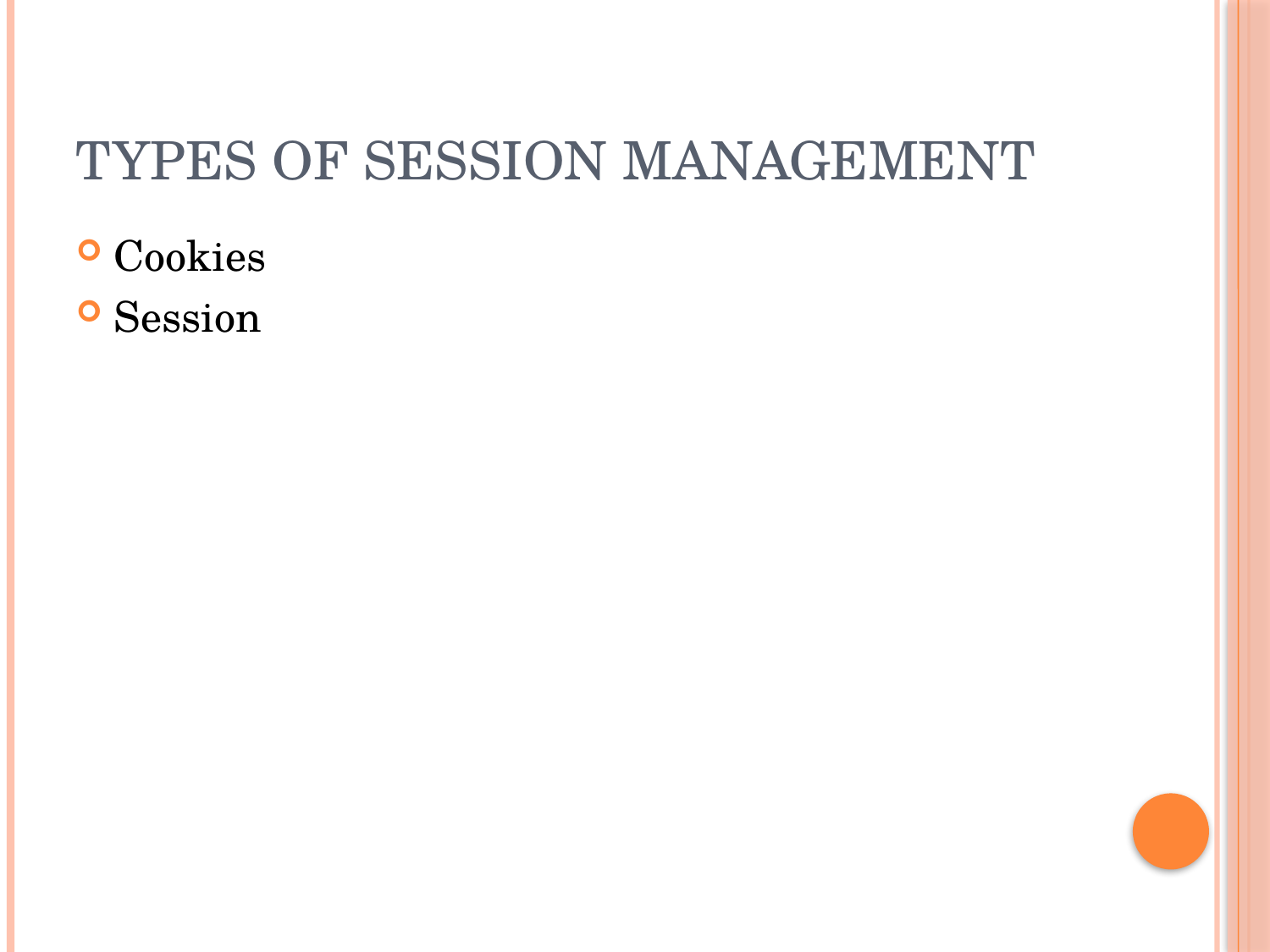

# Types of Session management
Cookies
Session